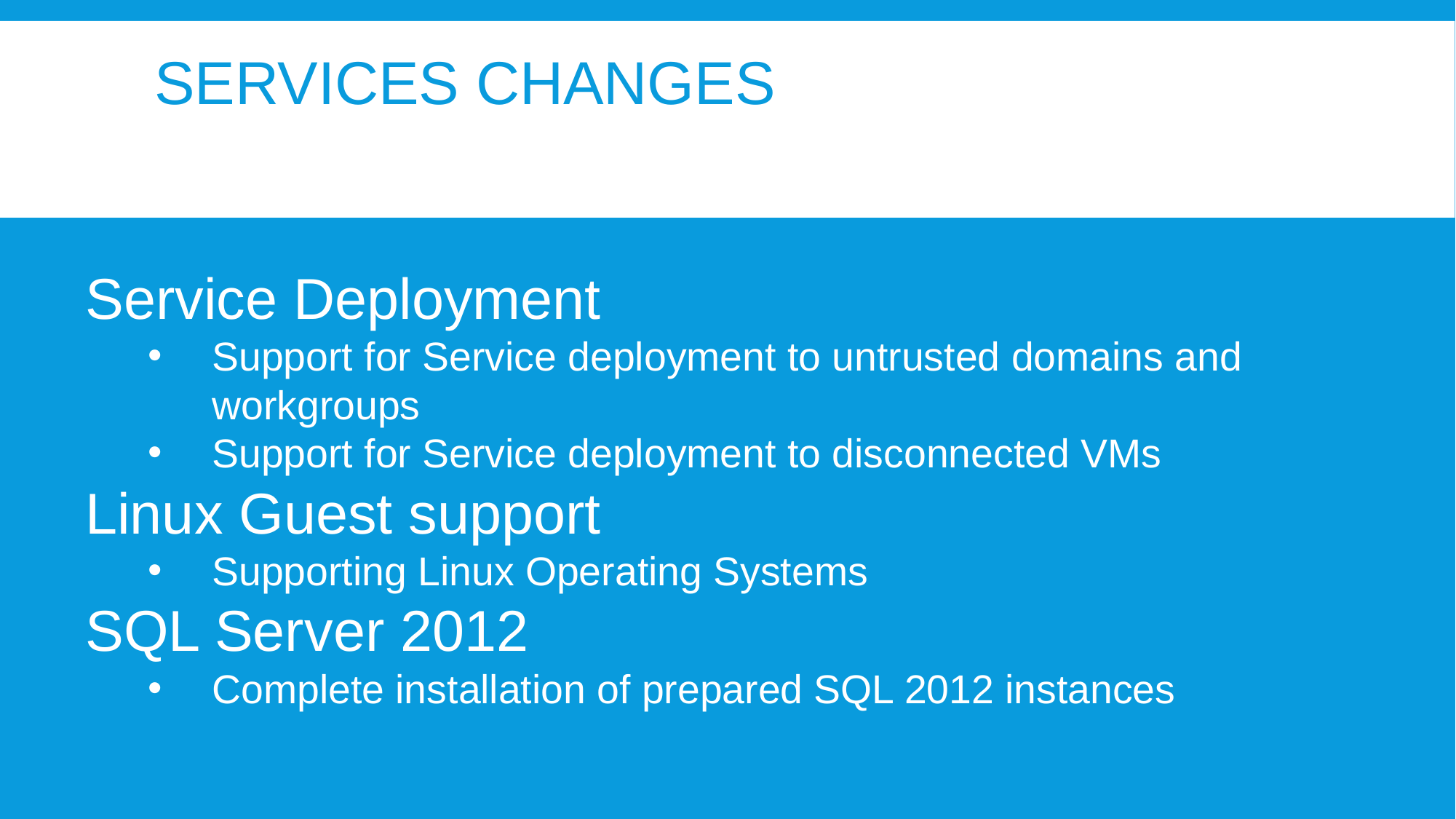

# Services Changes
Service Deployment
Support for Service deployment to untrusted domains and workgroups
Support for Service deployment to disconnected VMs
Linux Guest support
Supporting Linux Operating Systems
SQL Server 2012
Complete installation of prepared SQL 2012 instances